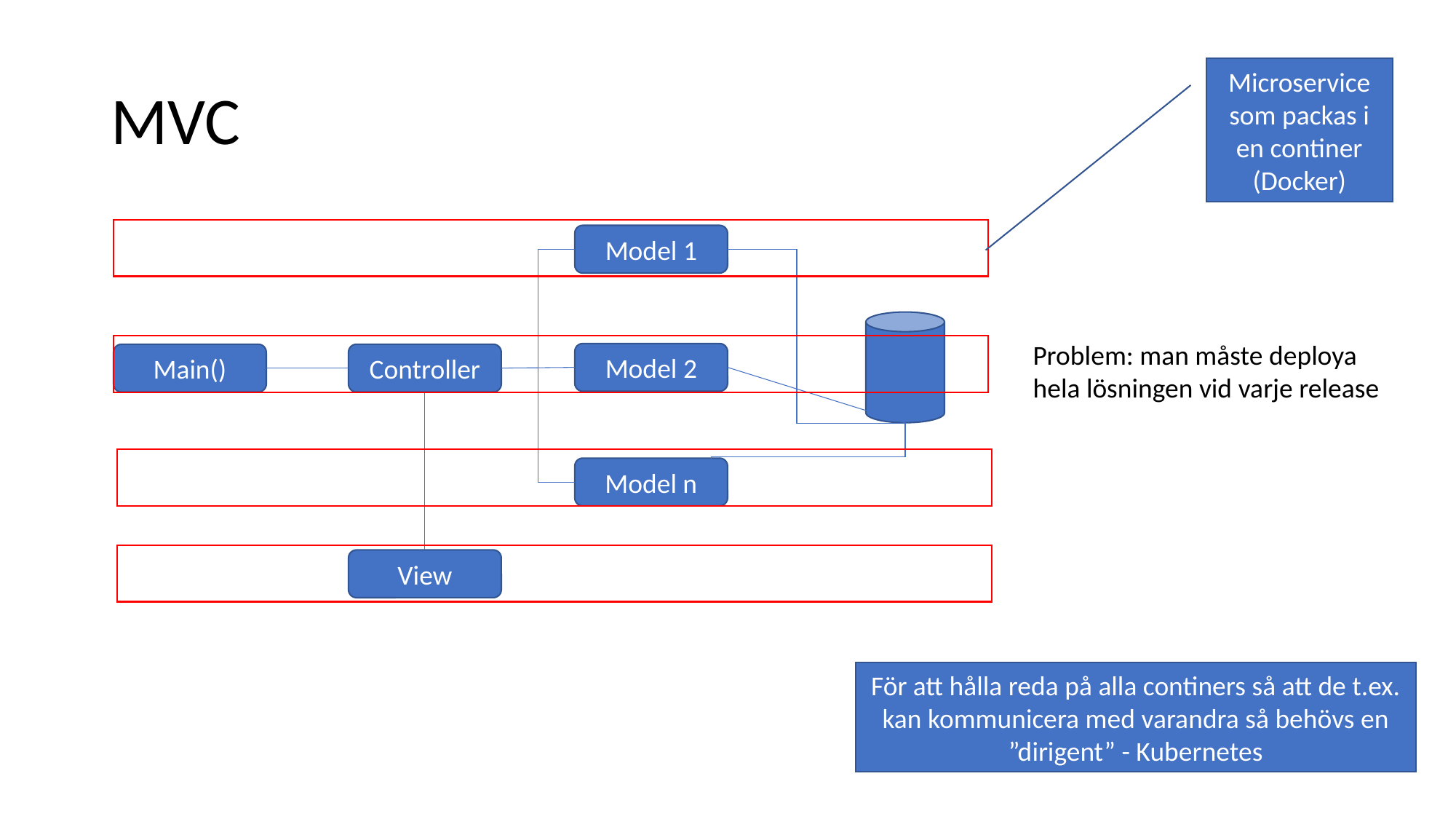

# MVC
Microservice som packas i en continer (Docker)

Model 1

Problem: man måste deploya
hela lösningen vid varje release

Model 2
Main()
Controller

Model n

View
För att hålla reda på alla continers så att de t.ex. kan kommunicera med varandra så behövs en ”dirigent” - Kubernetes